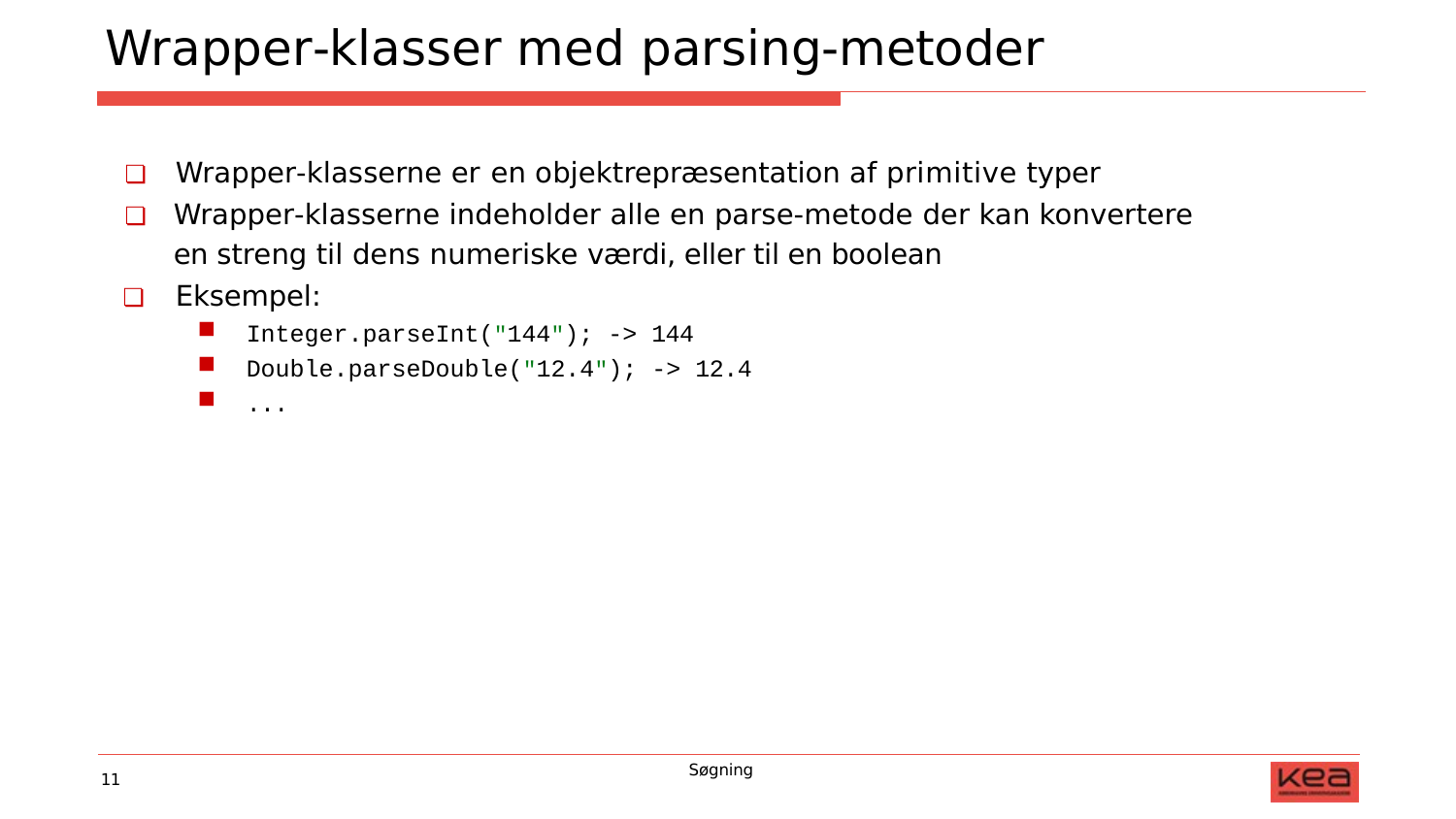

# Wrapper-klasser med parsing-metoder
❏	Wrapper-klasserne er en objektrepræsentation af primitive typer
❏	Wrapper-klasserne indeholder alle en parse-metode der kan konvertere en streng til dens numeriske værdi, eller til en boolean
❏	Eksempel:
Integer.parseInt("144"); -> 144
Double.parseDouble("12.4"); -> 12.4
...
Søgning
11